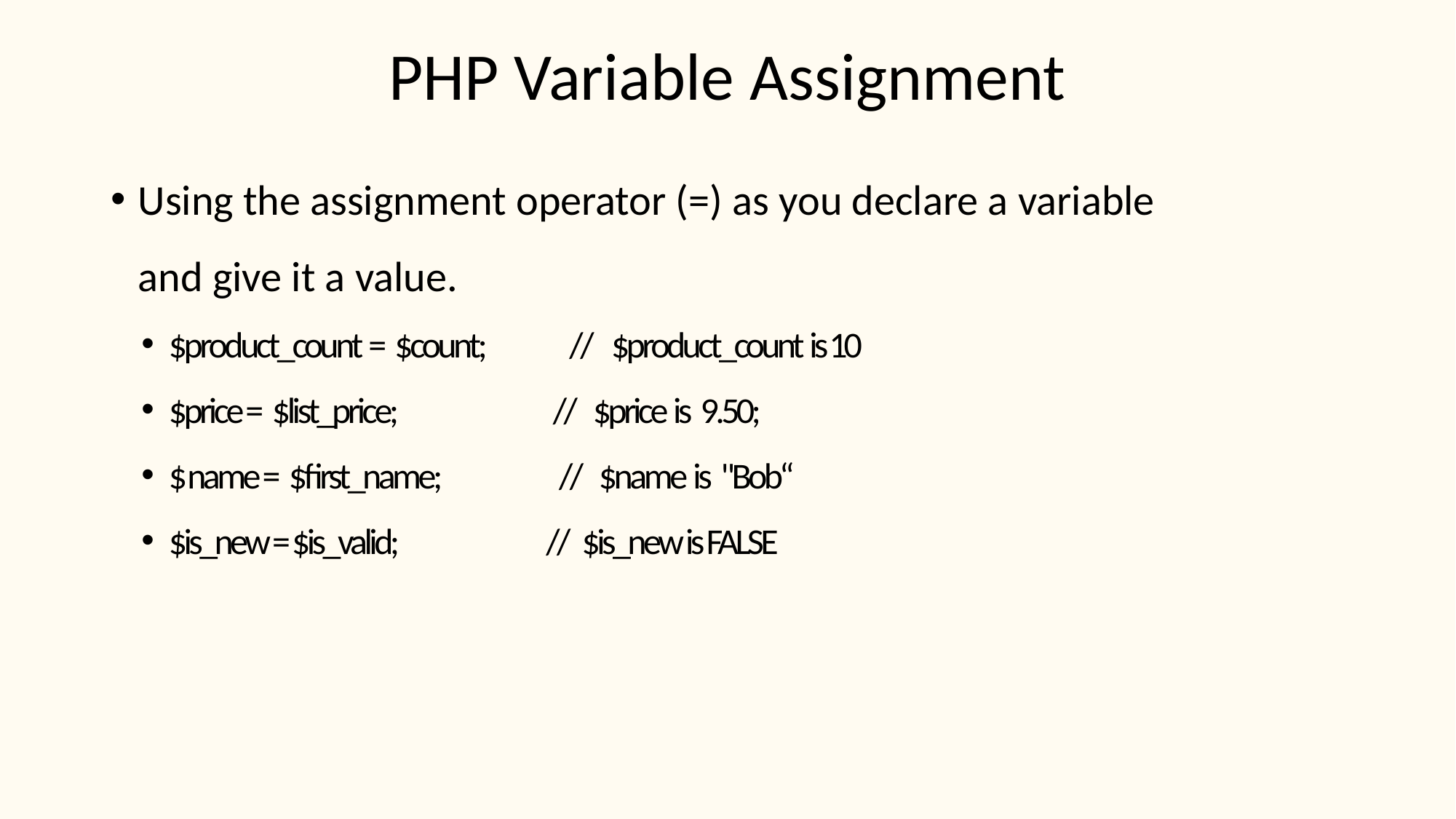

# PHP Variable Assignment
Using the assignment operator (=) as you declare a variable
and give it a value.
$product_count = $count;          //   $product_count is 10
$price = $list_price;                                //   $price is 9.50;
$name = $first_name;                        //   $name is "Bob“
$is_new = $is_valid;                               //   $is_new is FALSE